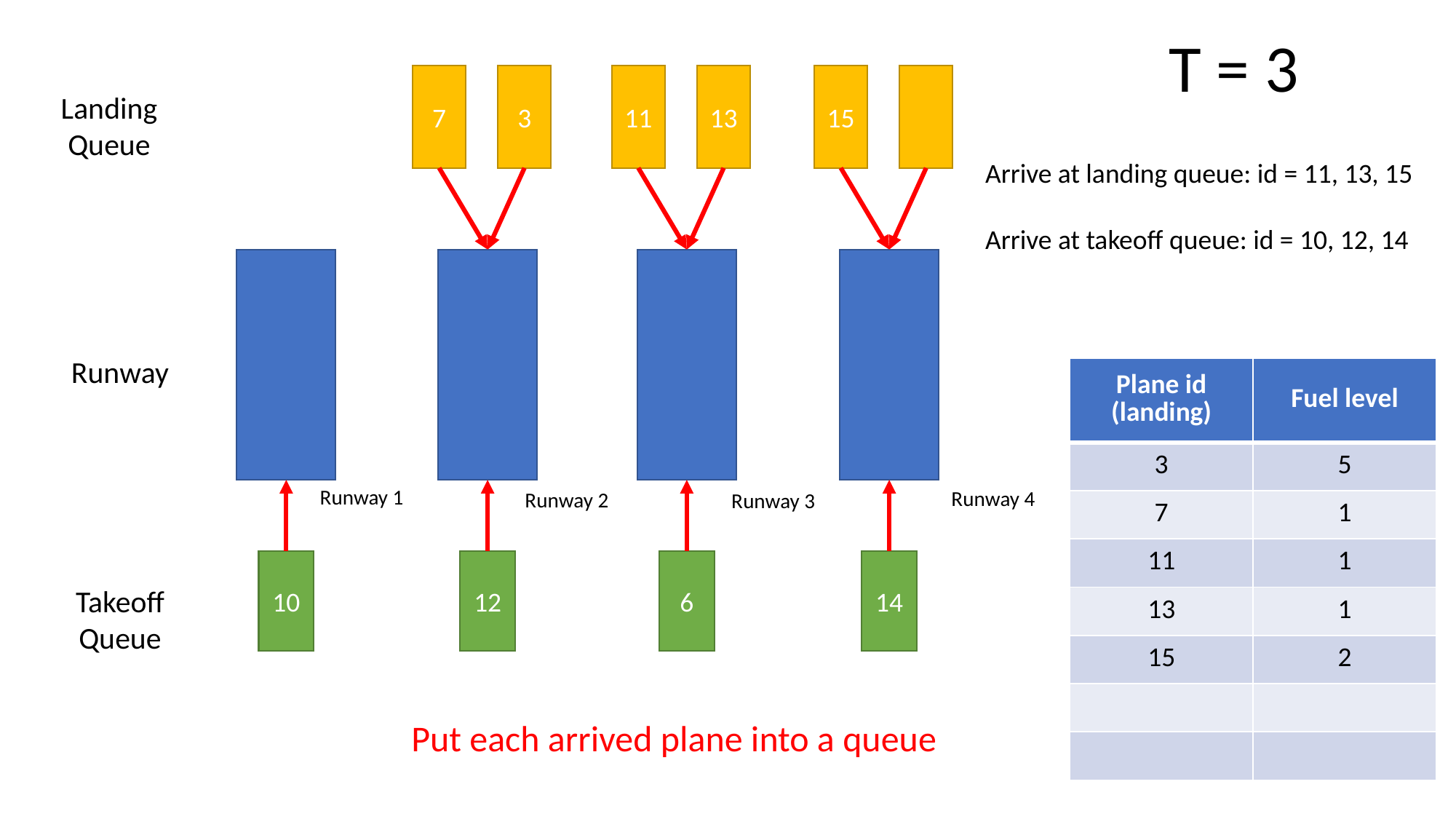

T = 3
3
13

7

11
15
Landing Queue

Arrive at landing queue: id = 11, 13, 15
Arrive at takeoff queue: id = 10, 12, 14

Runway
| Plane id (landing) | Fuel level |
| --- | --- |
| 3 | 5 |
| 7 | 1 |
| 11 | 1 |
| 13 | 1 |
| 15 | 2 |
|  |  |
|  |  |
Runway 1
Runway 4
Runway 2
Runway 3
10
12
6
14
Takeoff Queue
Put each arrived plane into a queue